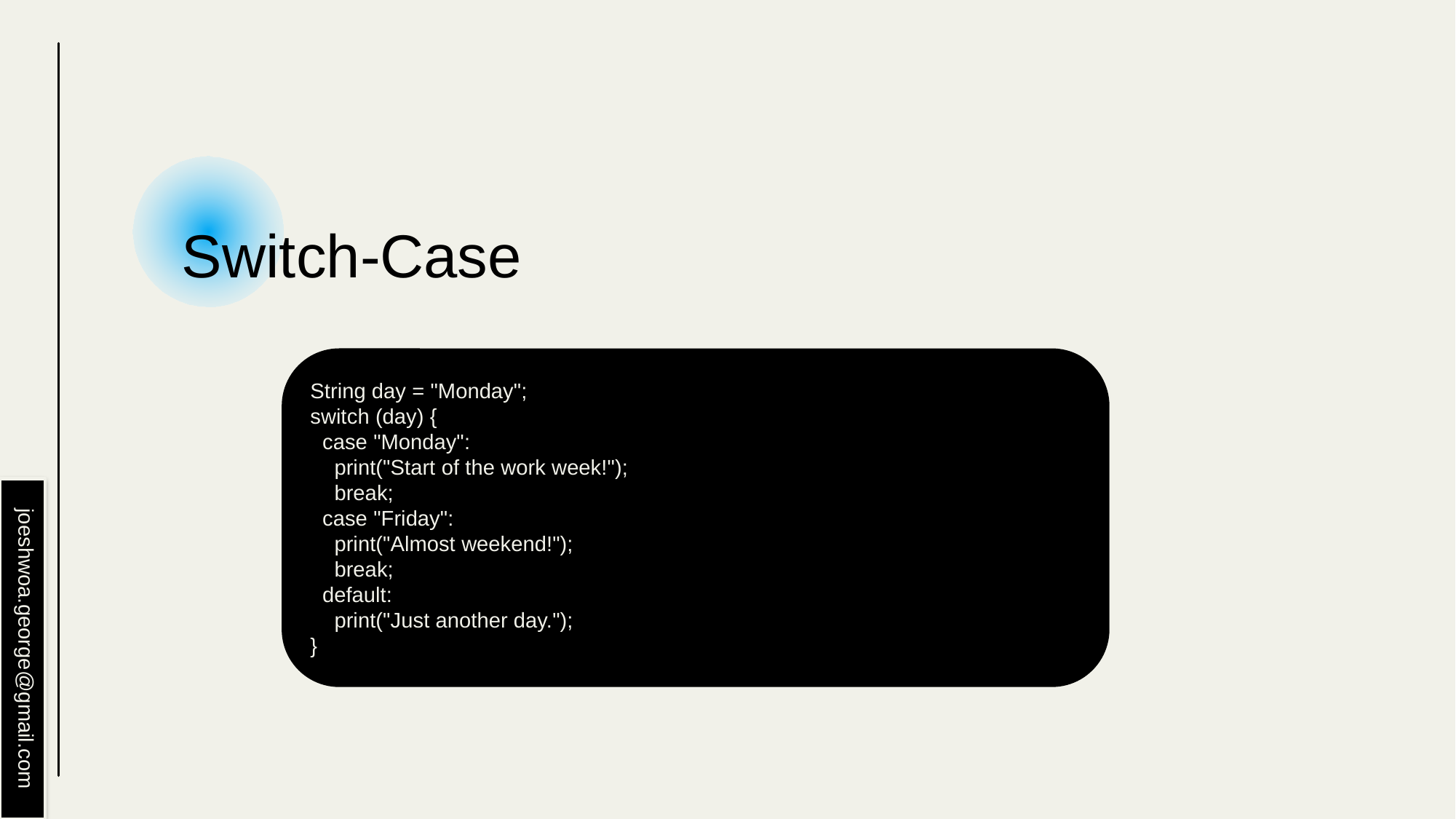

# Switch-Case

String day = "Monday";
switch (day) {
  case "Monday":
    print("Start of the work week!");
    break;
  case "Friday":
    print("Almost weekend!");
    break;
  default:
    print("Just another day.");
}
joeshwoa.george@gmail.com